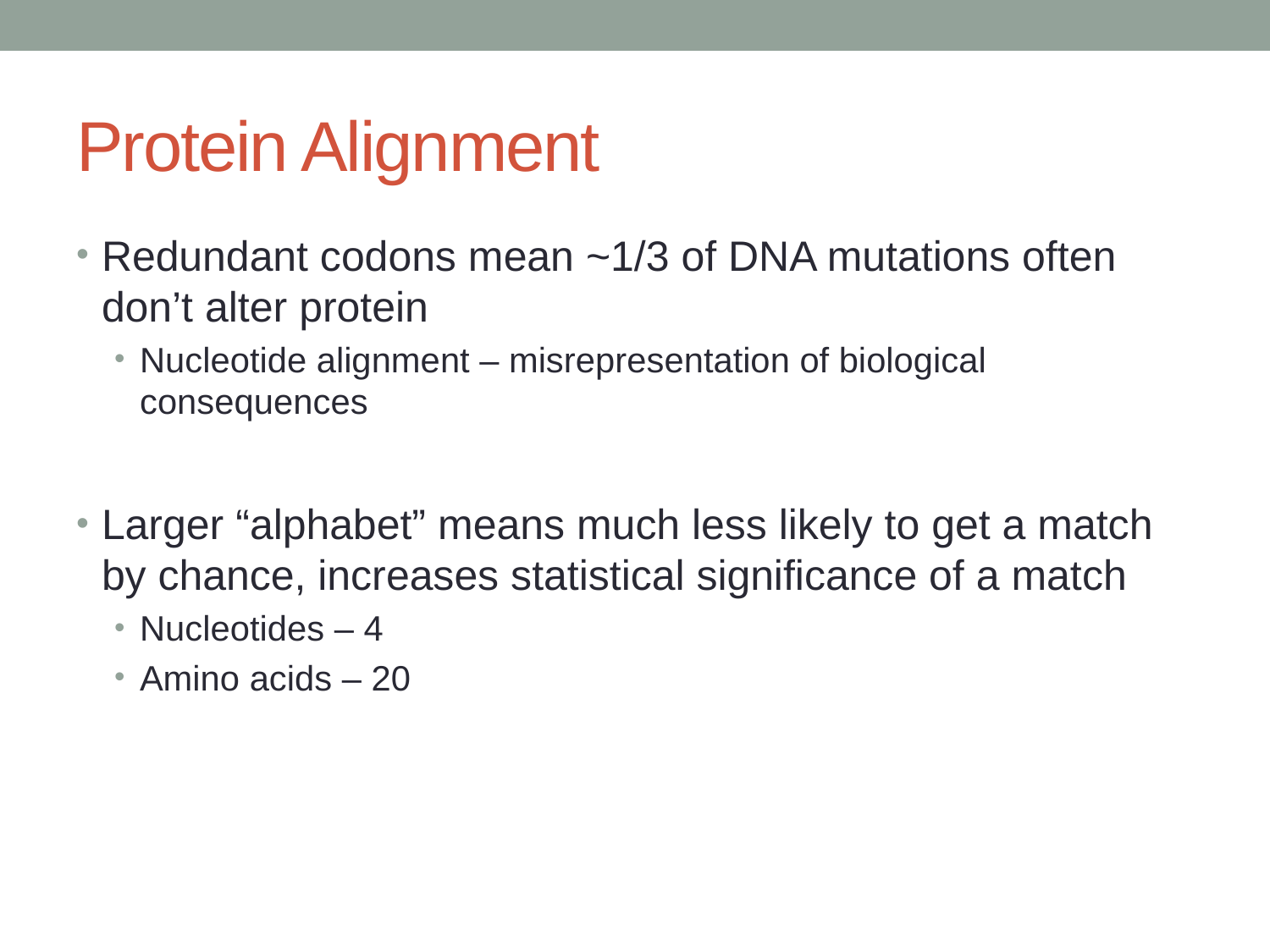

# Protein Alignment
Redundant codons mean ~1/3 of DNA mutations often don’t alter protein
Nucleotide alignment – misrepresentation of biological consequences

Larger “alphabet” means much less likely to get a match by chance, increases statistical significance of a match
Nucleotides – 4
Amino acids – 20